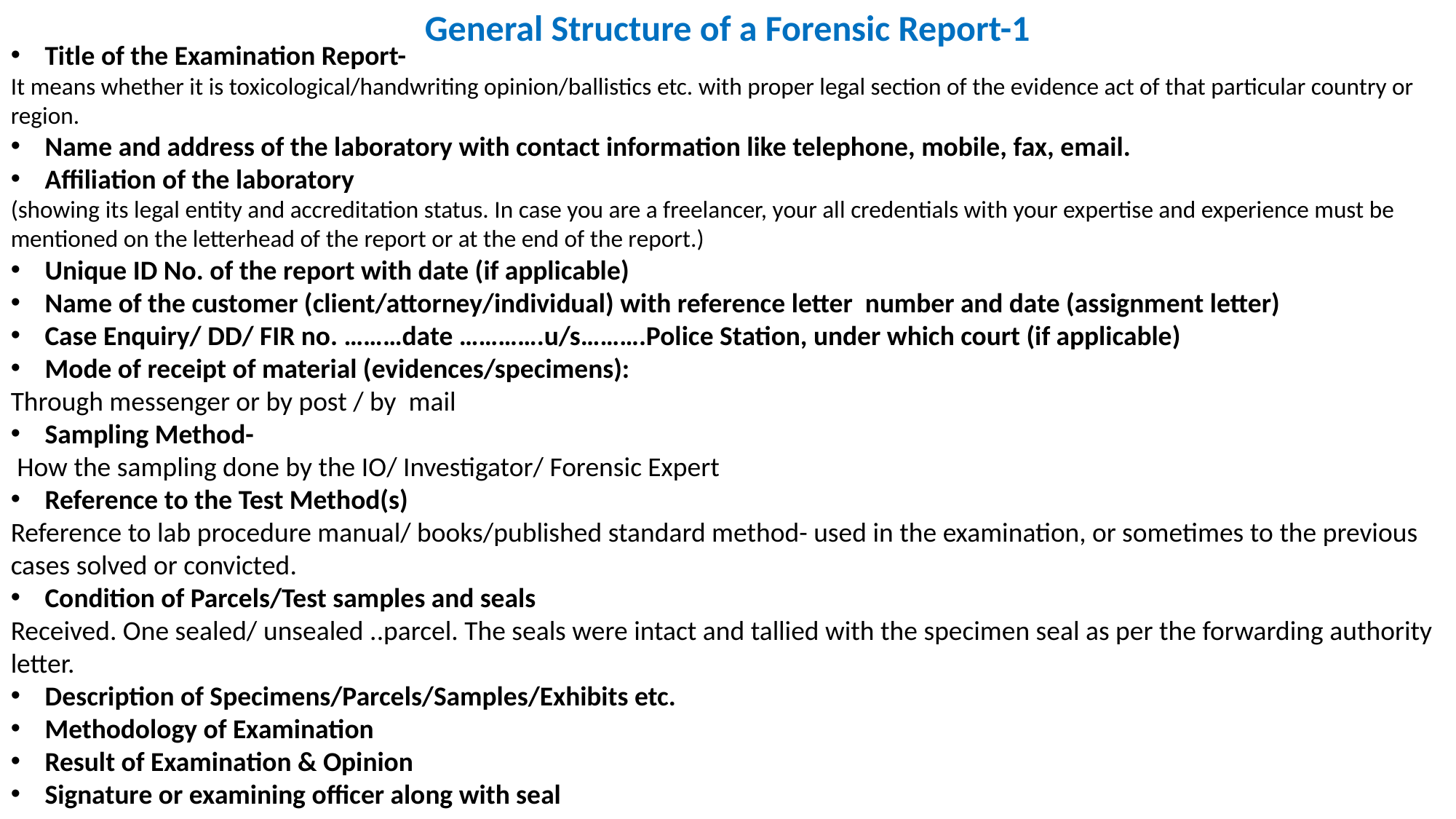

Title of the Examination Report-
It means whether it is toxicological/handwriting opinion/ballistics etc. with proper legal section of the evidence act of that particular country or region.
Name and address of the laboratory with contact information like telephone, mobile, fax, email.
Affiliation of the laboratory
(showing its legal entity and accreditation status. In case you are a freelancer, your all credentials with your expertise and experience must be mentioned on the letterhead of the report or at the end of the report.)
Unique ID No. of the report with date (if applicable)
Name of the customer (client/attorney/individual) with reference letter  number and date (assignment letter)
Case Enquiry/ DD/ FIR no. ………date ………….u/s……….Police Station, under which court (if applicable)
Mode of receipt of material (evidences/specimens):
Through messenger or by post / by  mail
Sampling Method-
 How the sampling done by the IO/ Investigator/ Forensic Expert
Reference to the Test Method(s)
Reference to lab procedure manual/ books/published standard method- used in the examination, or sometimes to the previous cases solved or convicted.
Condition of Parcels/Test samples and seals
Received. One sealed/ unsealed ..parcel. The seals were intact and tallied with the specimen seal as per the forwarding authority letter.
Description of Specimens/Parcels/Samples/Exhibits etc.
Methodology of Examination
Result of Examination & Opinion
Signature or examining officer along with seal
General Structure of a Forensic Report-1